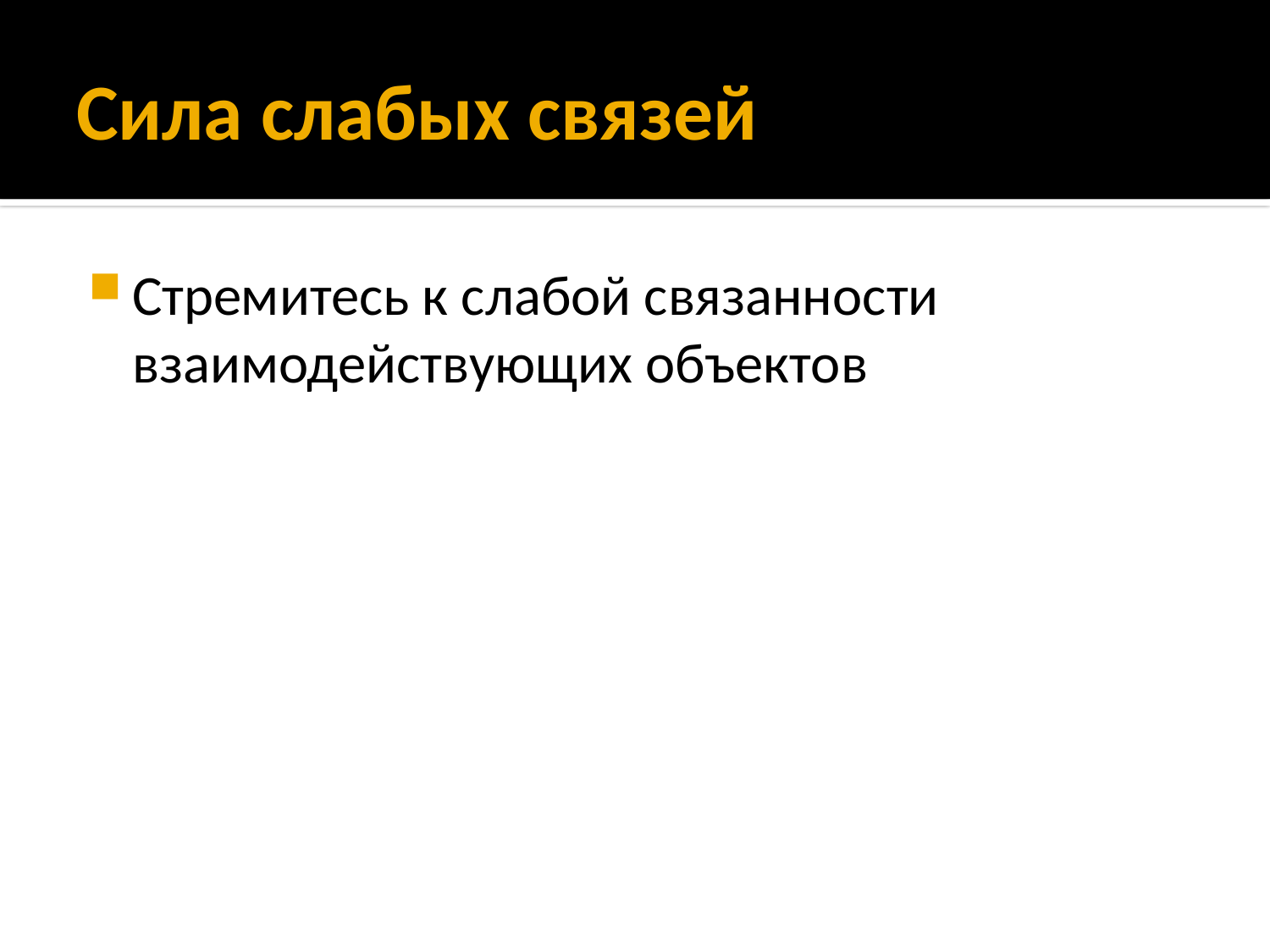

# Сила слабых связей
Стремитесь к слабой связанности взаимодействующих объектов